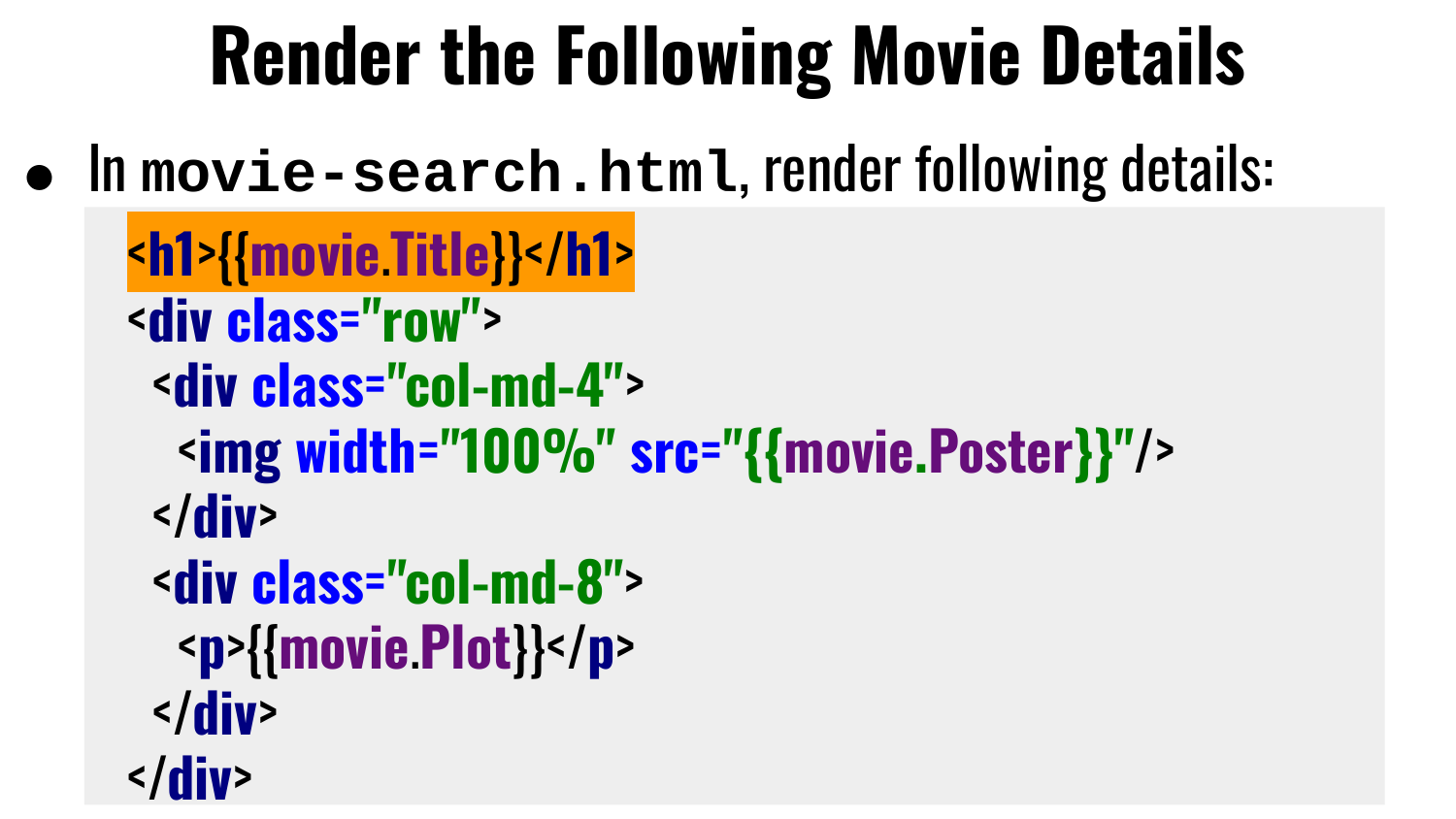

# Render the Following Movie Details
In movie-search.html, render following details:
<h1>{{movie.Title}}</h1>
<div class="row">
  <div class="col-md-4">
    <img width="100%" src="{{movie.Poster}}"/>
  </div>
  <div class="col-md-8">
    <p>{{movie.Plot}}</p>
  </div>
</div>